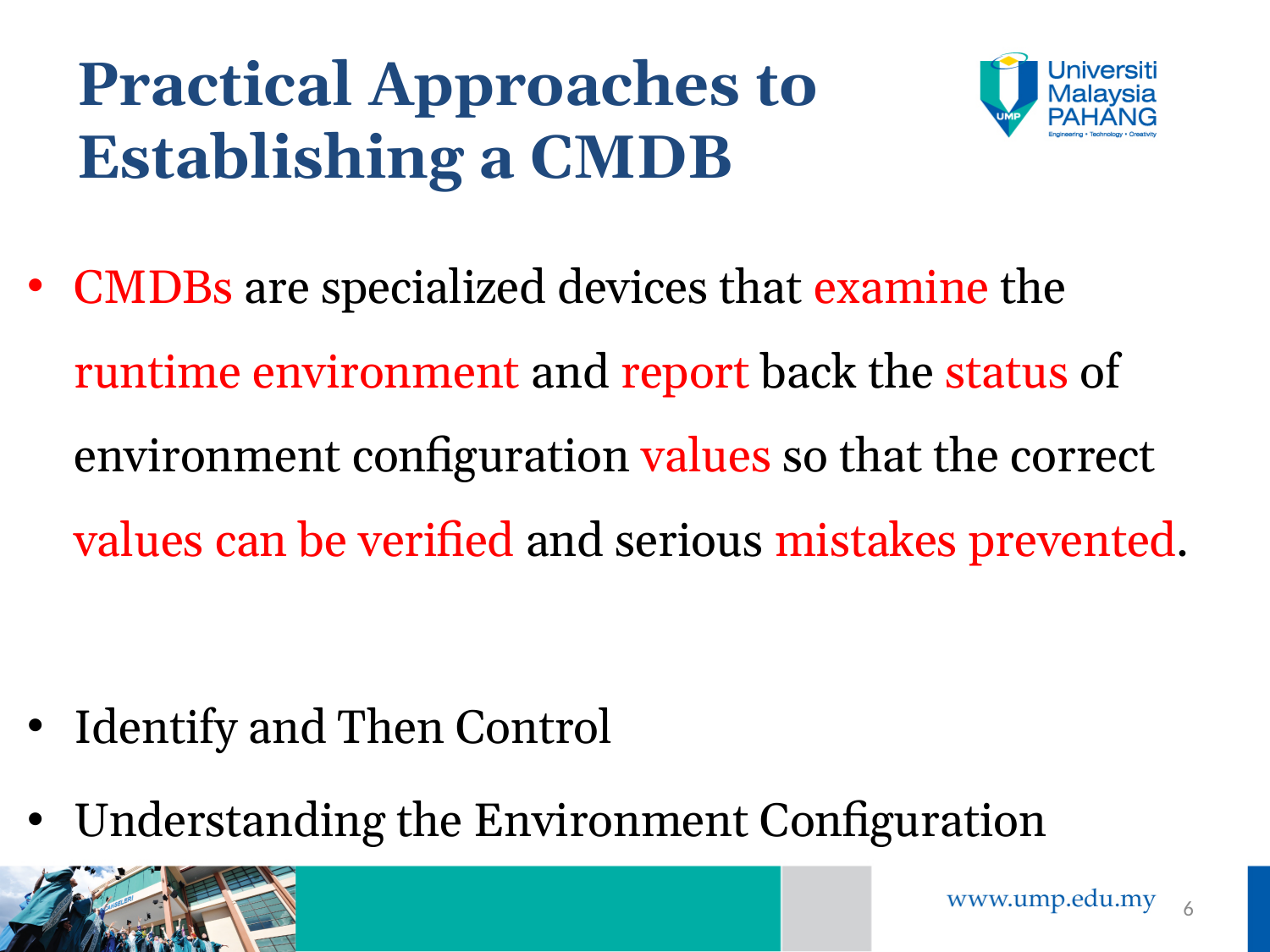

# Practical Approaches to Establishing a CMDB
CMDBs are specialized devices that examine the runtime environment and report back the status of environment configuration values so that the correct values can be verified and serious mistakes prevented.

Identify and Then Control
Understanding the Environment Configuration

6